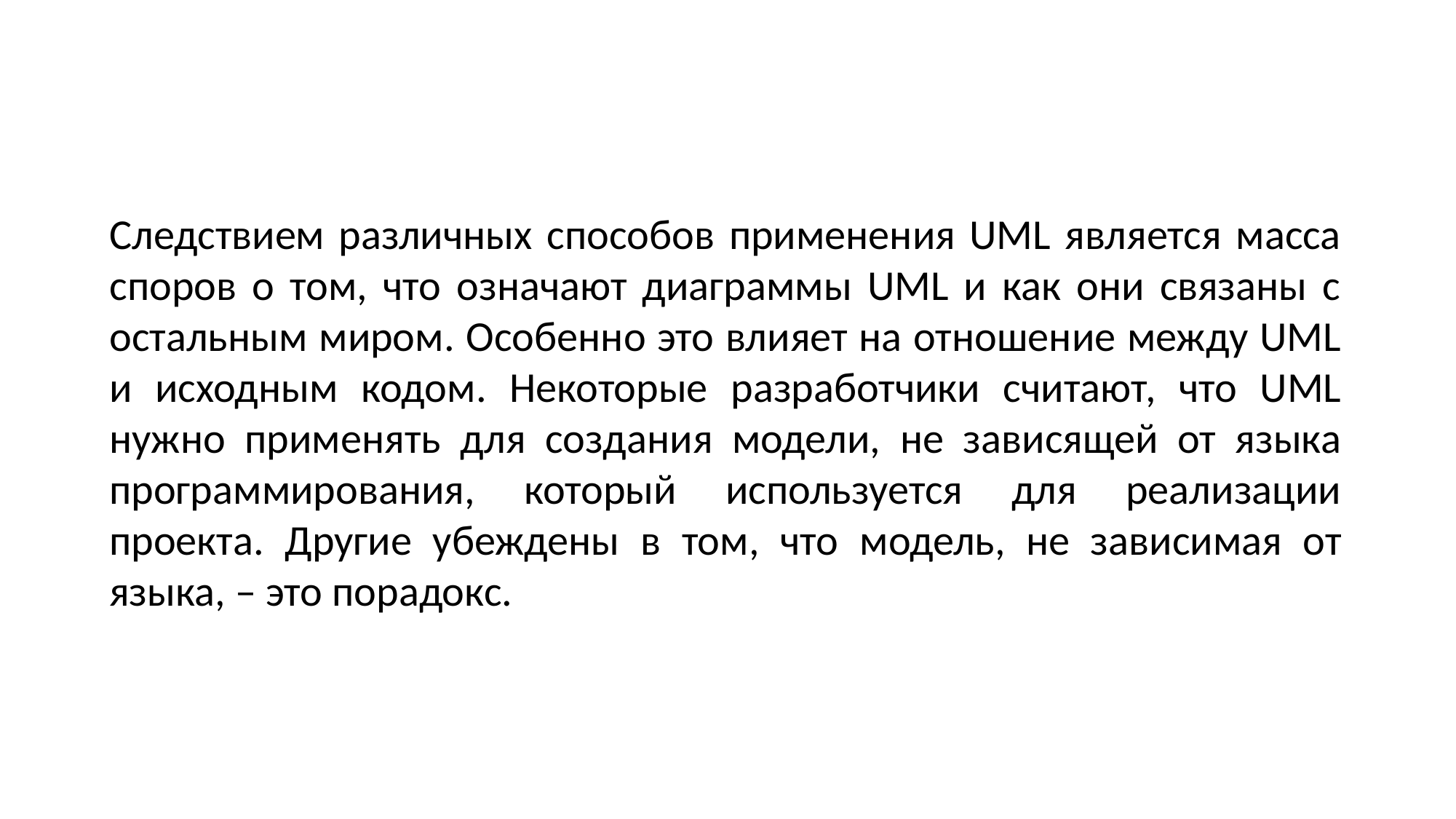

Следствием различных способов применения UML является масса споров о том, что означают диаграммы UML и как они связаны с остальным миром. Особенно это влияет на отношение между UML и исходным кодом. Некоторые разработчики считают, что UML нужно применять для создания модели, не зависящей от языка программирования, который используется для реализации проекта. Другие убеждены в том, что модель, не зависимая от языка, – это порадокс.